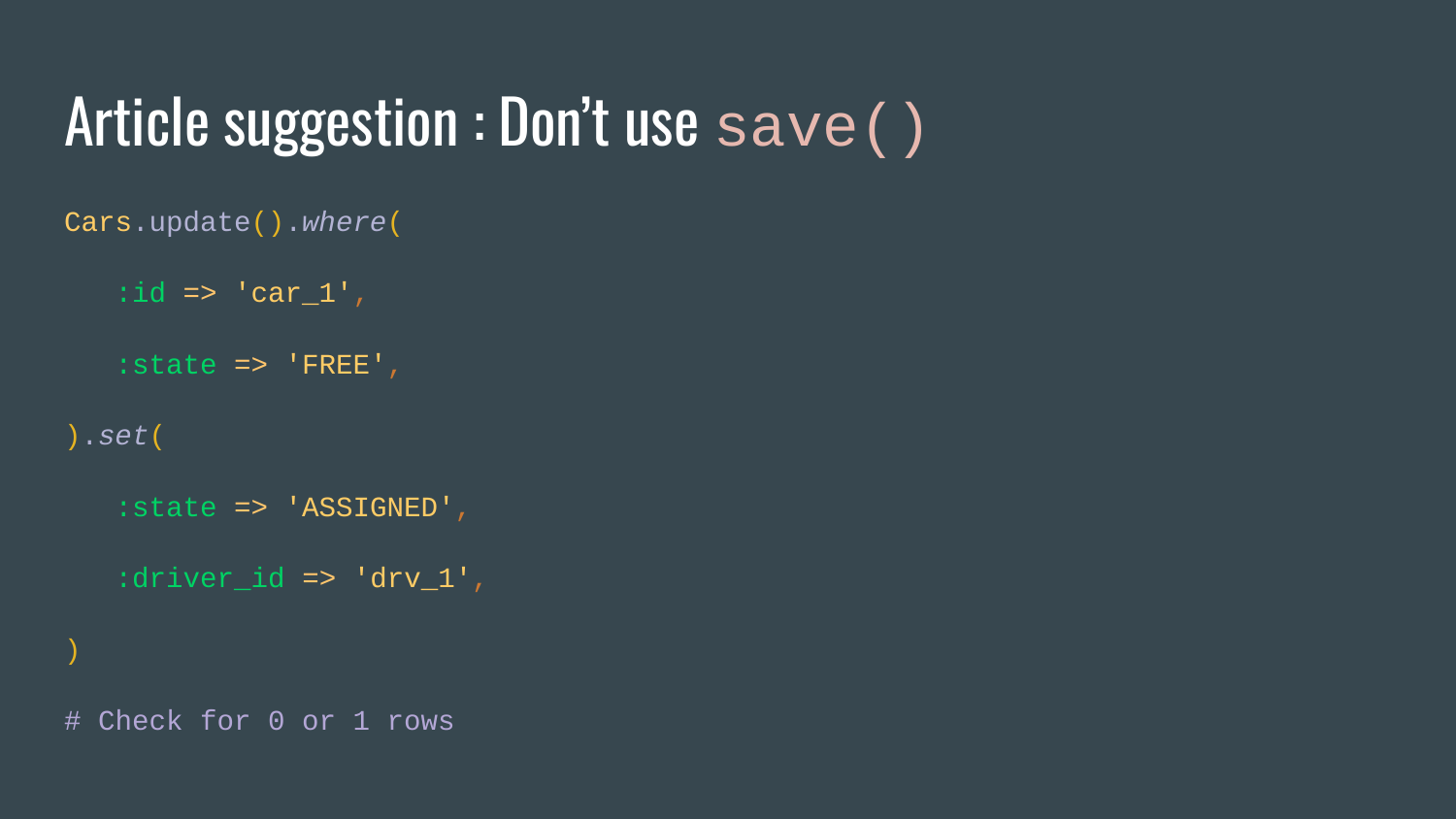

# Article suggestion : Don’t use save()
Cars.update().where(
   :id => 'car_1',
   :state => 'FREE',
).set(
   :state => 'ASSIGNED',
   :driver_id => 'drv_1',
)
# Check for 0 or 1 rows